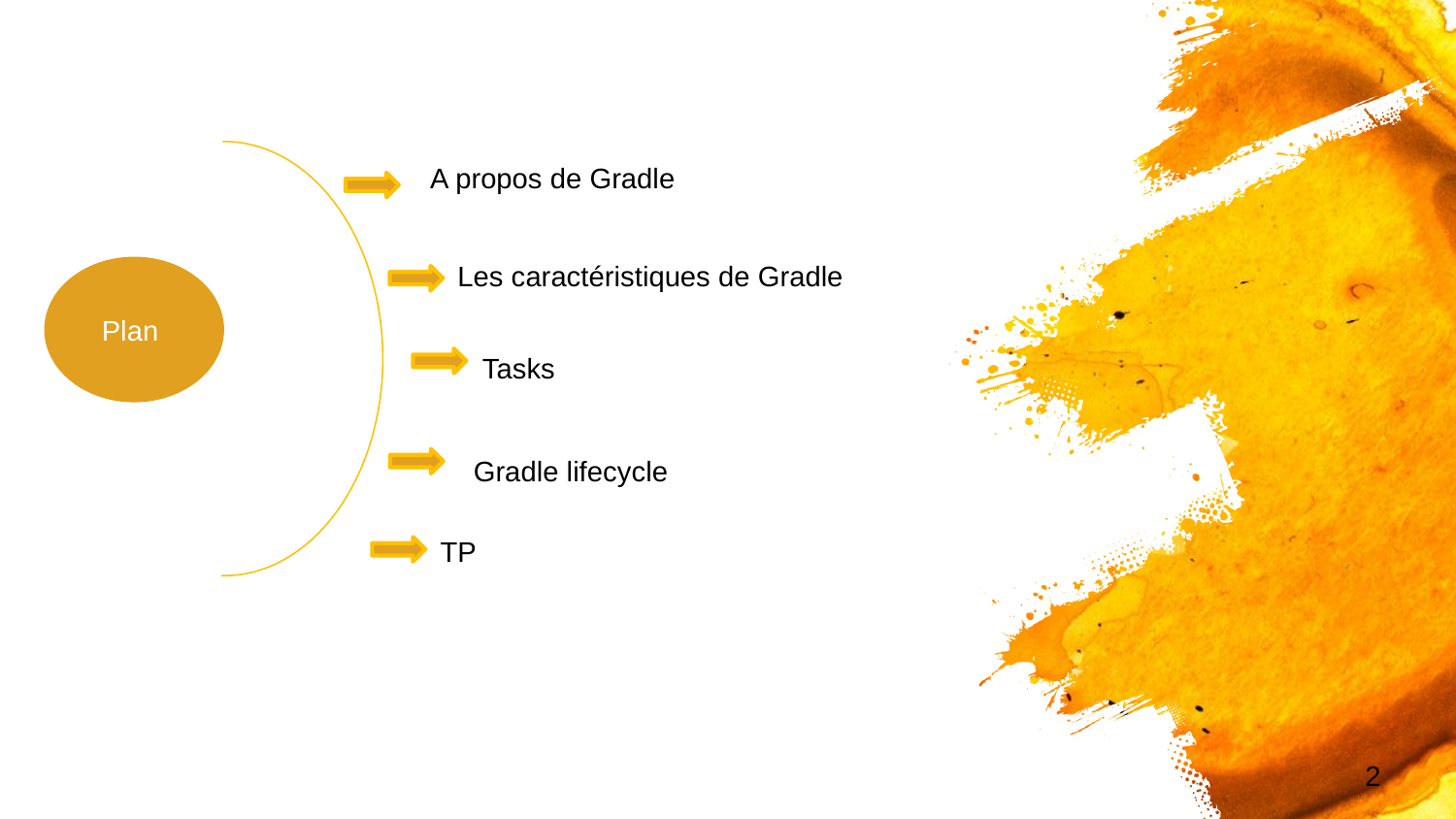

A propos de Gradle

Les caractéristiques de Gradle
Plan

Tasks

Gradle lifecycle

TP

2